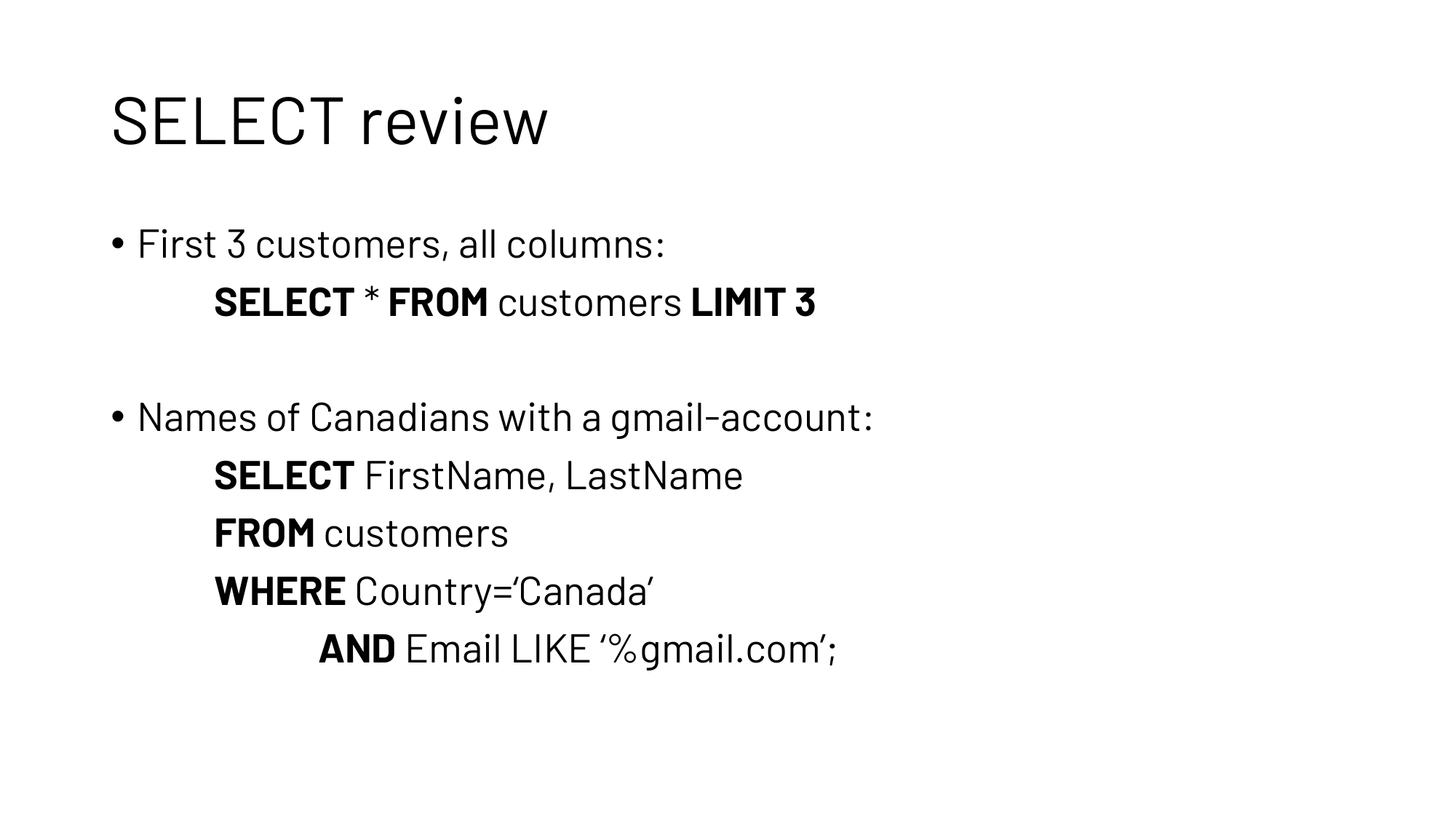

# SELECT review
First 3 customers, all columns:
	SELECT * FROM customers LIMIT 3

Names of Canadians with a gmail-account:
	SELECT FirstName, LastName
	FROM customers
	WHERE Country=‘Canada’
		AND Email LIKE ‘%gmail.com’;